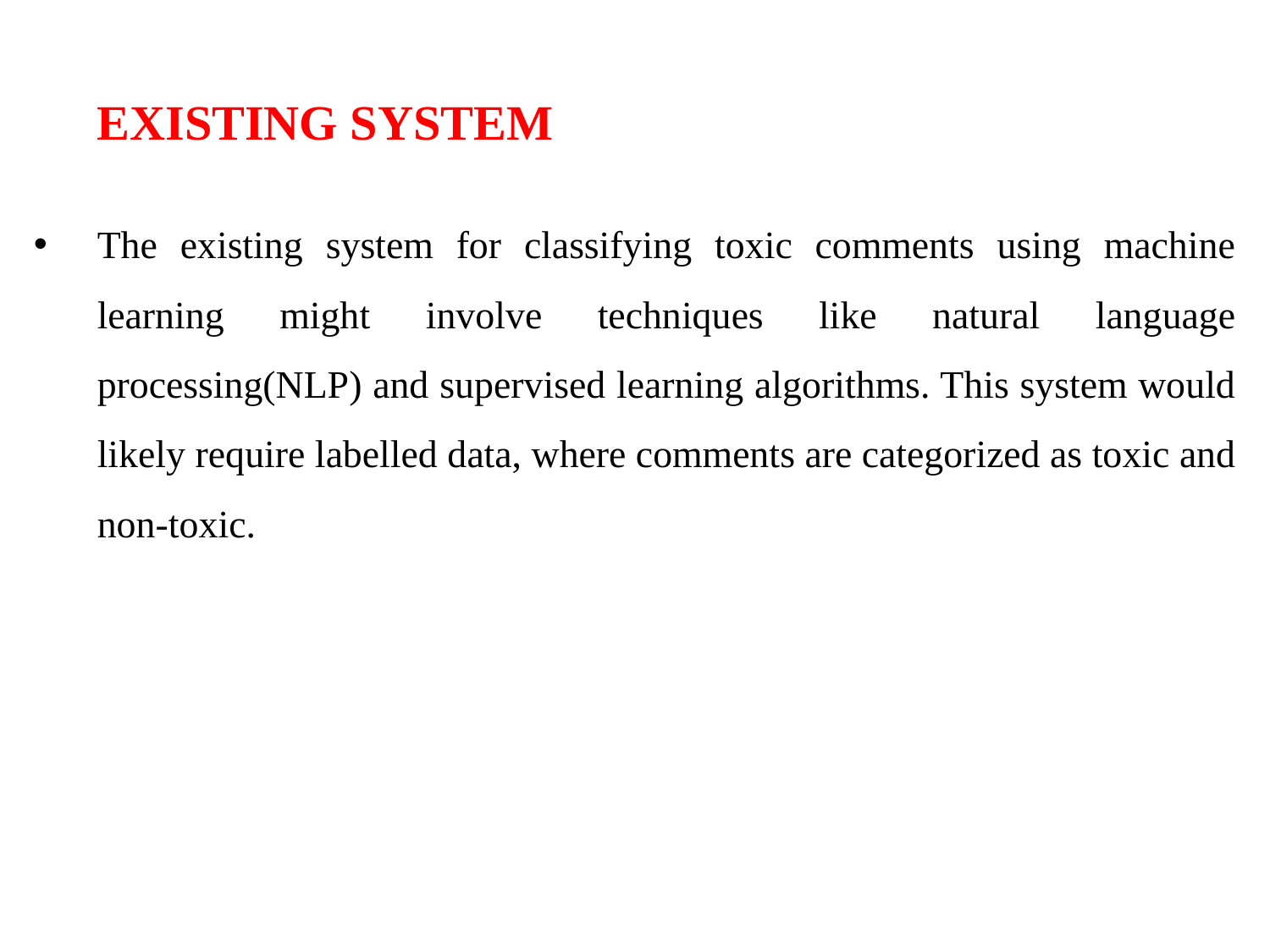

EXISTING SYSTEM
The existing system for classifying toxic comments using machine learning might involve techniques like natural language processing(NLP) and supervised learning algorithms. This system would likely require labelled data, where comments are categorized as toxic and non-toxic.